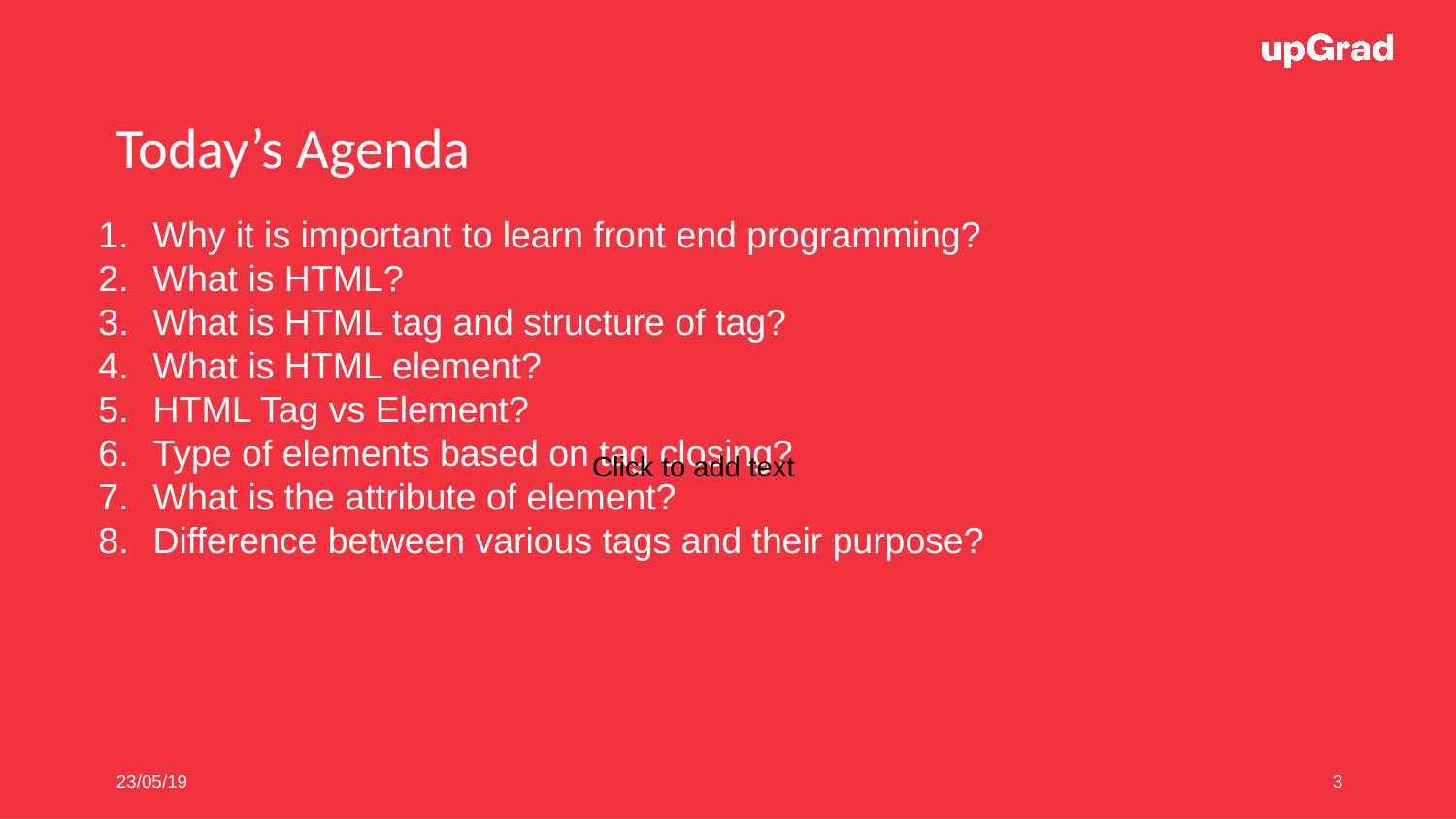

Today’s Agenda
Why it is important to learn front end programming?
What is HTML?
What is HTML tag and structure of tag?
What is HTML element?
HTML Tag vs Element?
Type of elements based on tag closing?
What is the attribute of element?
Difference between various tags and their purpose?
Click to add text
23/05/19

3